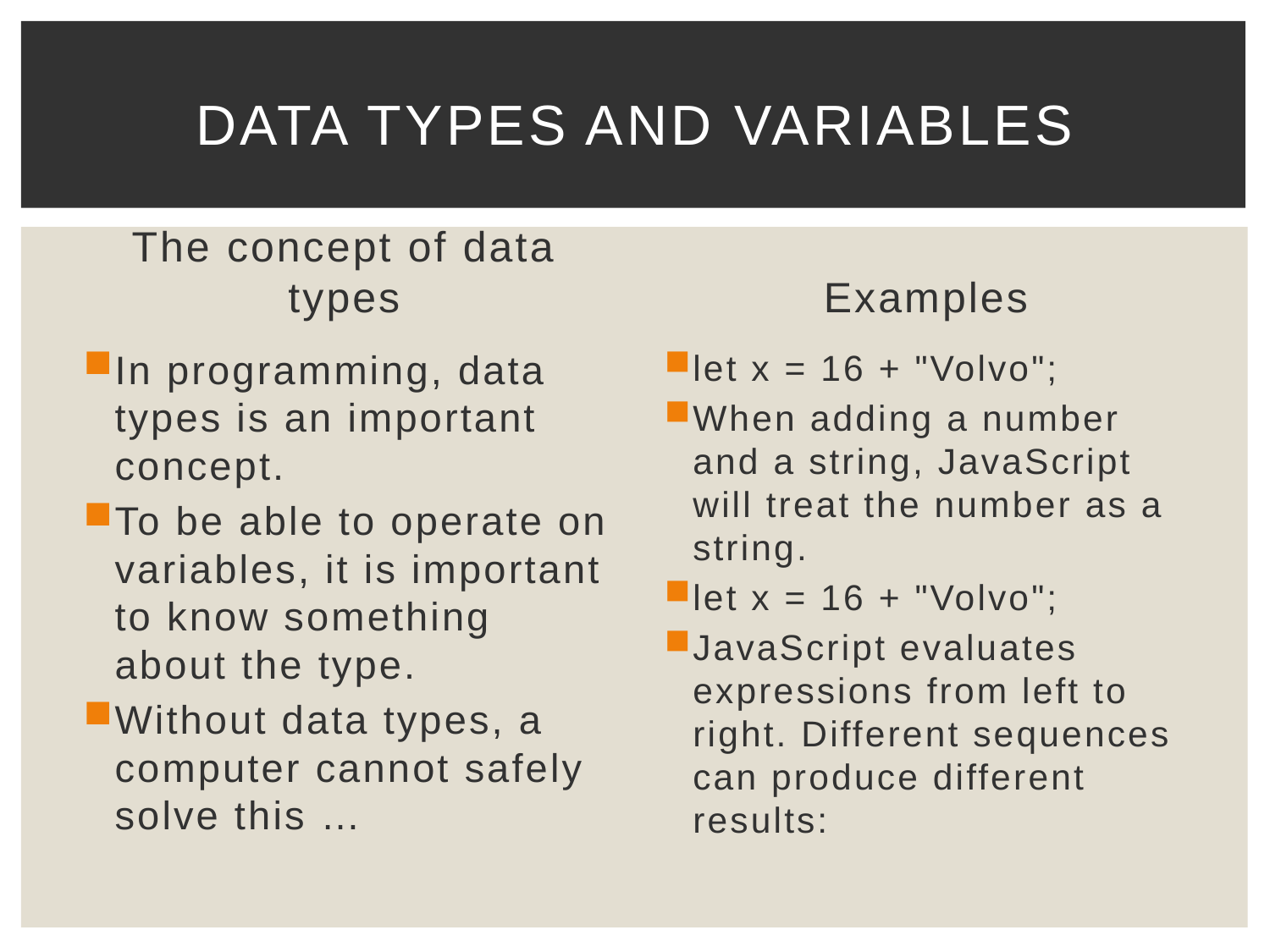

# Data types and variables
The concept of data types
Examples
In programming, data types is an important concept.
To be able to operate on variables, it is important to know something about the type.
Without data types, a computer cannot safely solve this …

let x = 16 + "Volvo";
When adding a number and a string, JavaScript will treat the number as a string.
let x = 16 + "Volvo";
JavaScript evaluates expressions from left to right. Different sequences can produce different results: